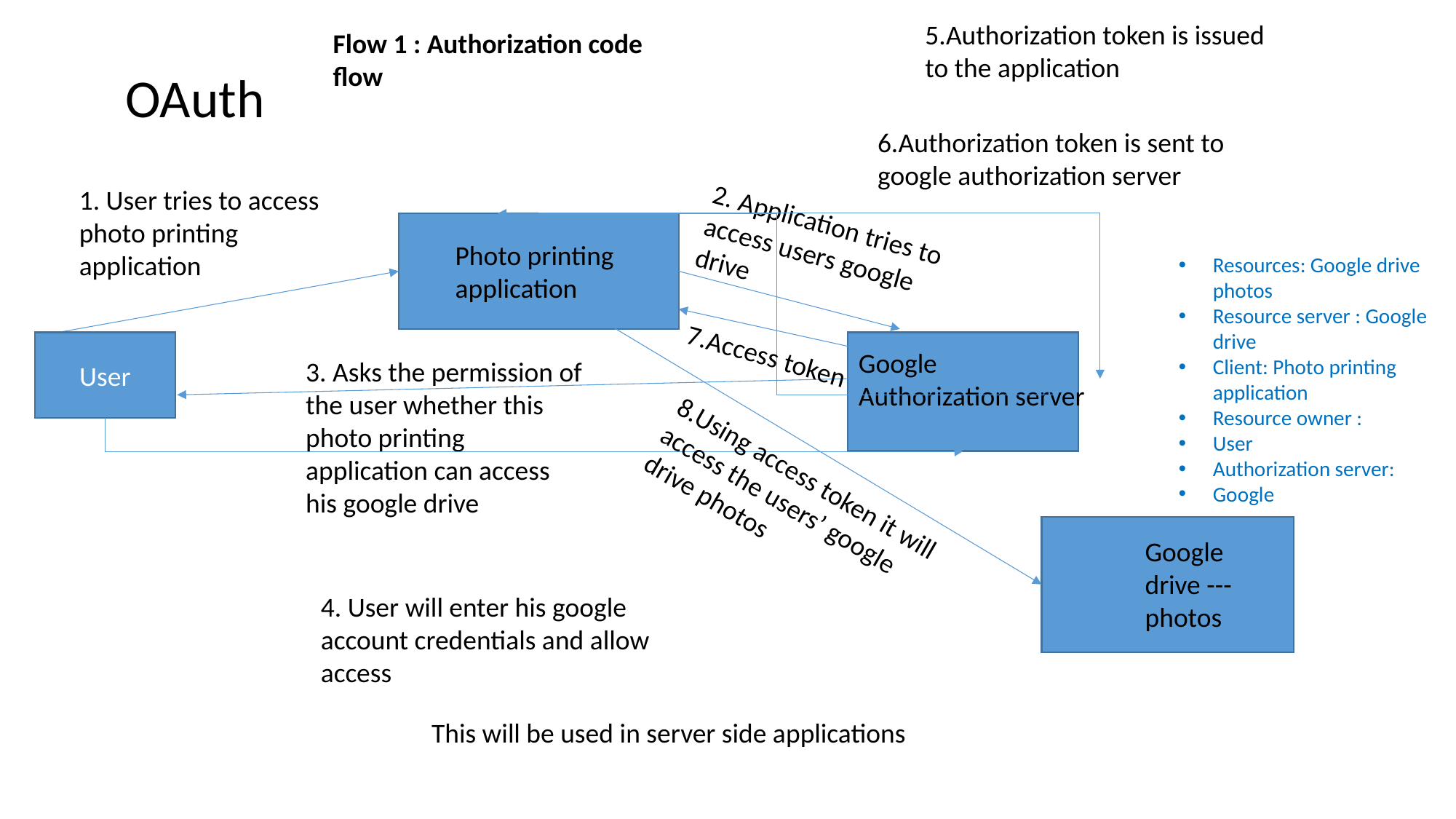

5.Authorization token is issued to the application
Flow 1 : Authorization code flow
# OAuth
6.Authorization token is sent to google authorization server
1. User tries to access photo printing application
2. Application tries to access users google drive

Photo printing application
Resources: Google drive photos
Resource server : Google drive
Client: Photo printing application
Resource owner :
User
Authorization server:
Google
User

Google Authorization server
7.Access token
3. Asks the permission of the user whether this photo printing application can access his google drive
8.Using access token it will access the users’ google drive photos

Google drive --- photos
4. User will enter his google account credentials and allow access
This will be used in server side applications